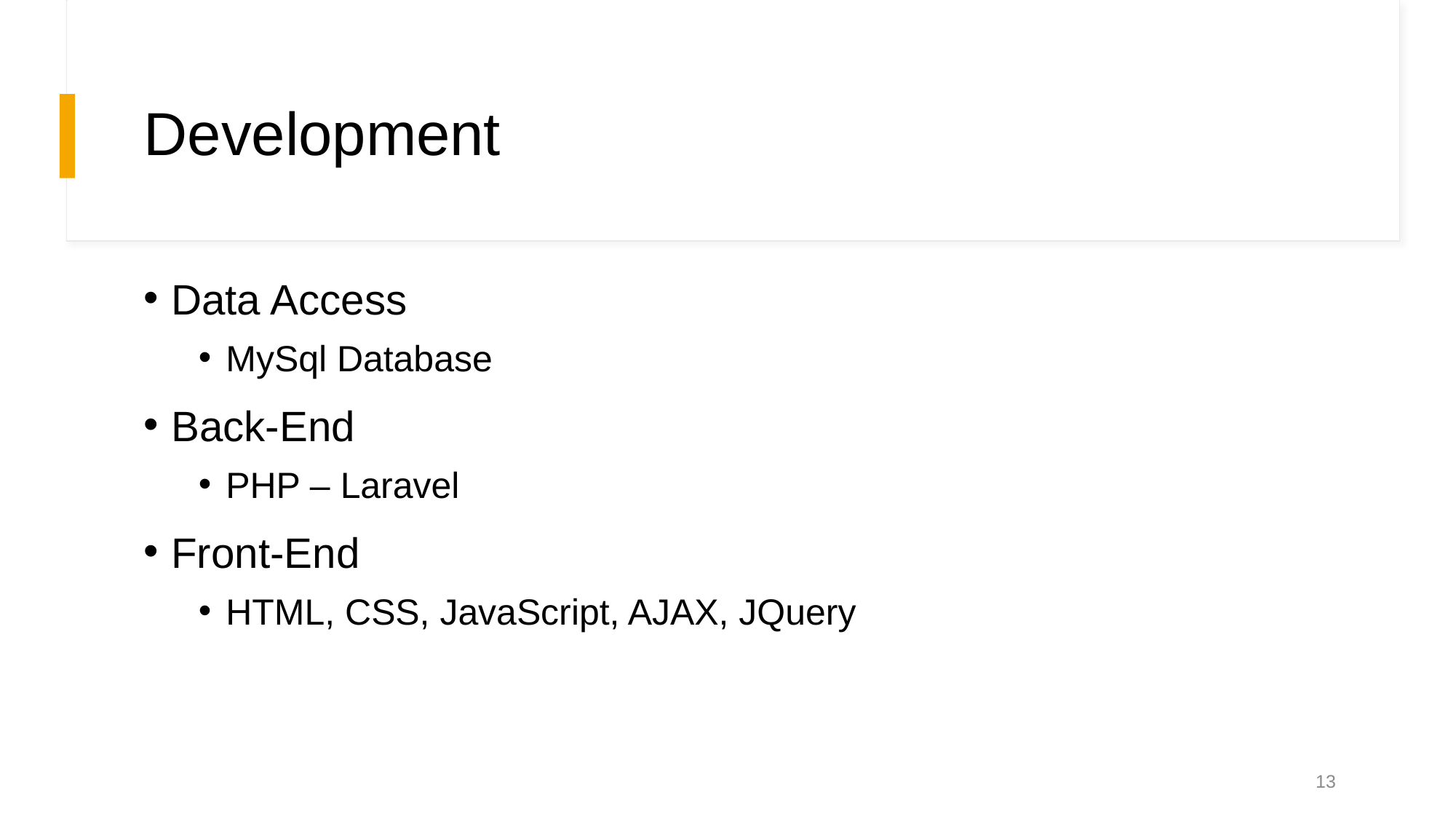

# Development
Data Access
MySql Database
Back-End
PHP – Laravel
Front-End
HTML, CSS, JavaScript, AJAX, JQuery
13